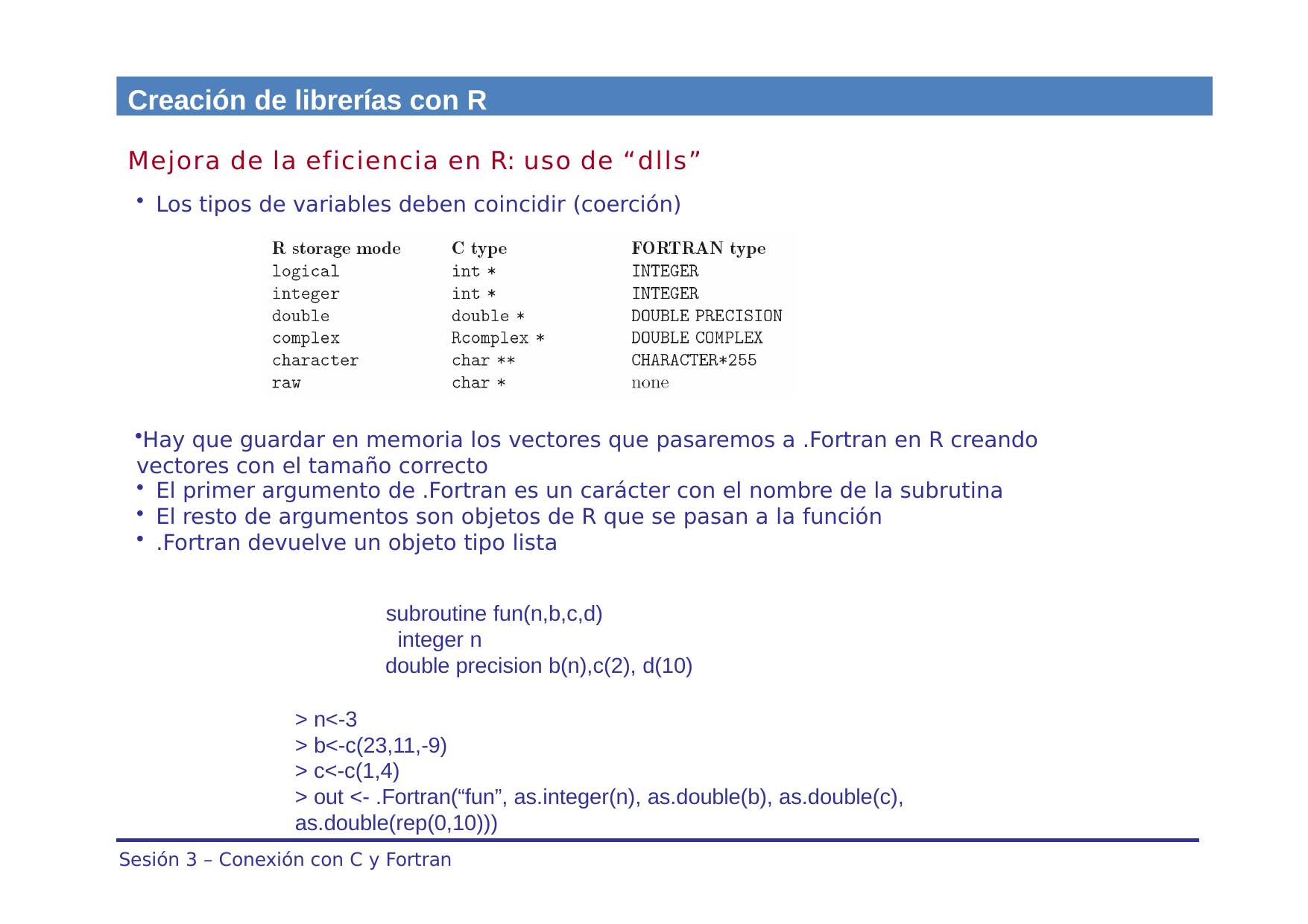

Creación de librerías con R
Mejora de la eficiencia en R: uso de “dlls”
Los tipos de variables deben coincidir (coerción)

Hay que guardar en memoria los vectores que pasaremos a .Fortran en R creando  vectores con el tamaño correcto
El primer argumento de .Fortran es un carácter con el nombre de la subrutina
El resto de argumentos son objetos de R que se pasan a la función
.Fortran devuelve un objeto tipo lista

               subroutine fun(n,b,c,d)
  integer n
double precision b(n),c(2), d(10)

> n<-3
> b<-c(23,11,-9)
> c<-c(1,4)
> out <- .Fortran(“fun”, as.integer(n), as.double(b), as.double(c), as.double(rep(0,10)))

Sesión 3 – Conexión con C y Fortran